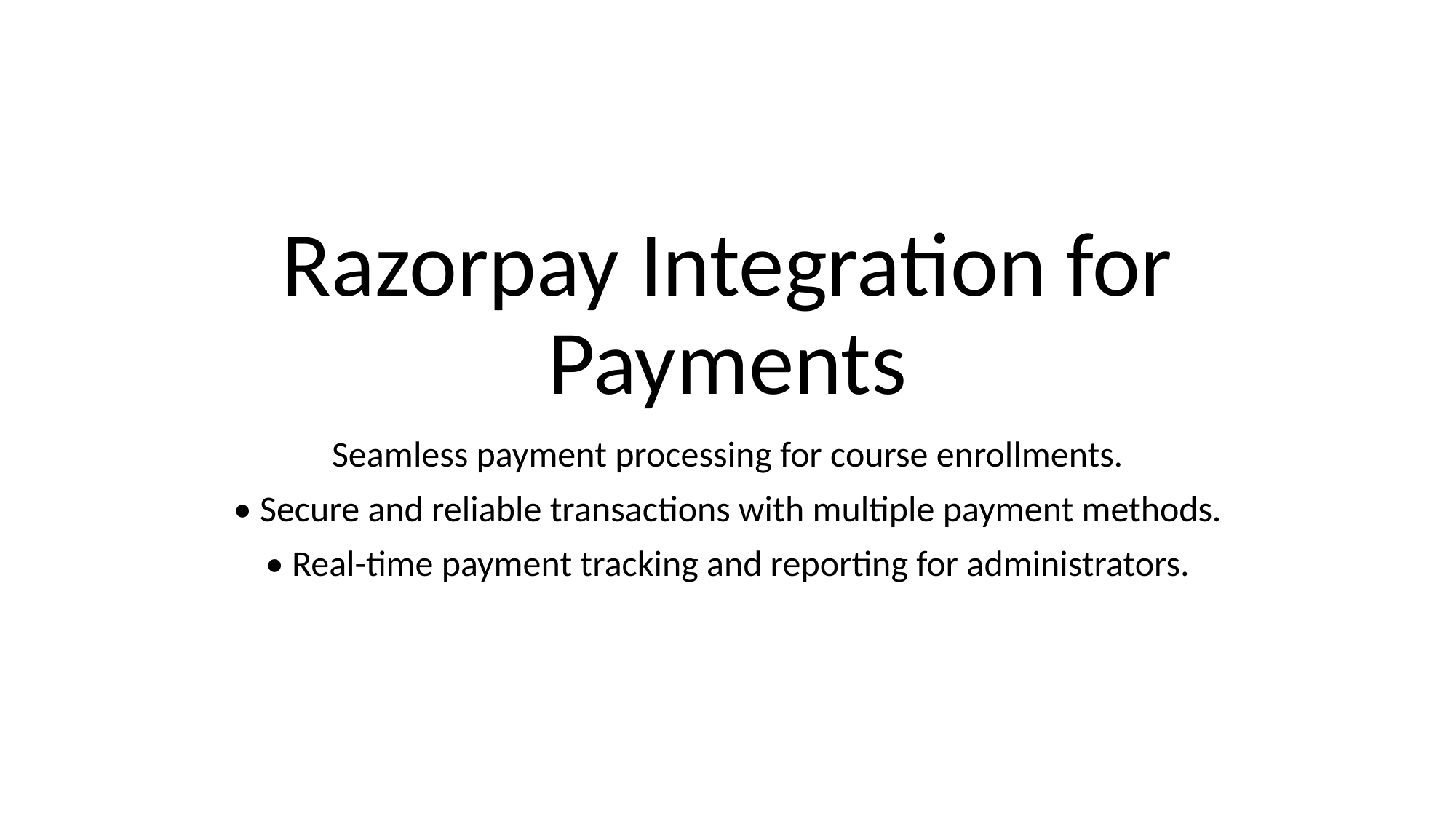

# Razorpay Integration for Payments
Seamless payment processing for course enrollments.
• Secure and reliable transactions with multiple payment methods.
• Real-time payment tracking and reporting for administrators.